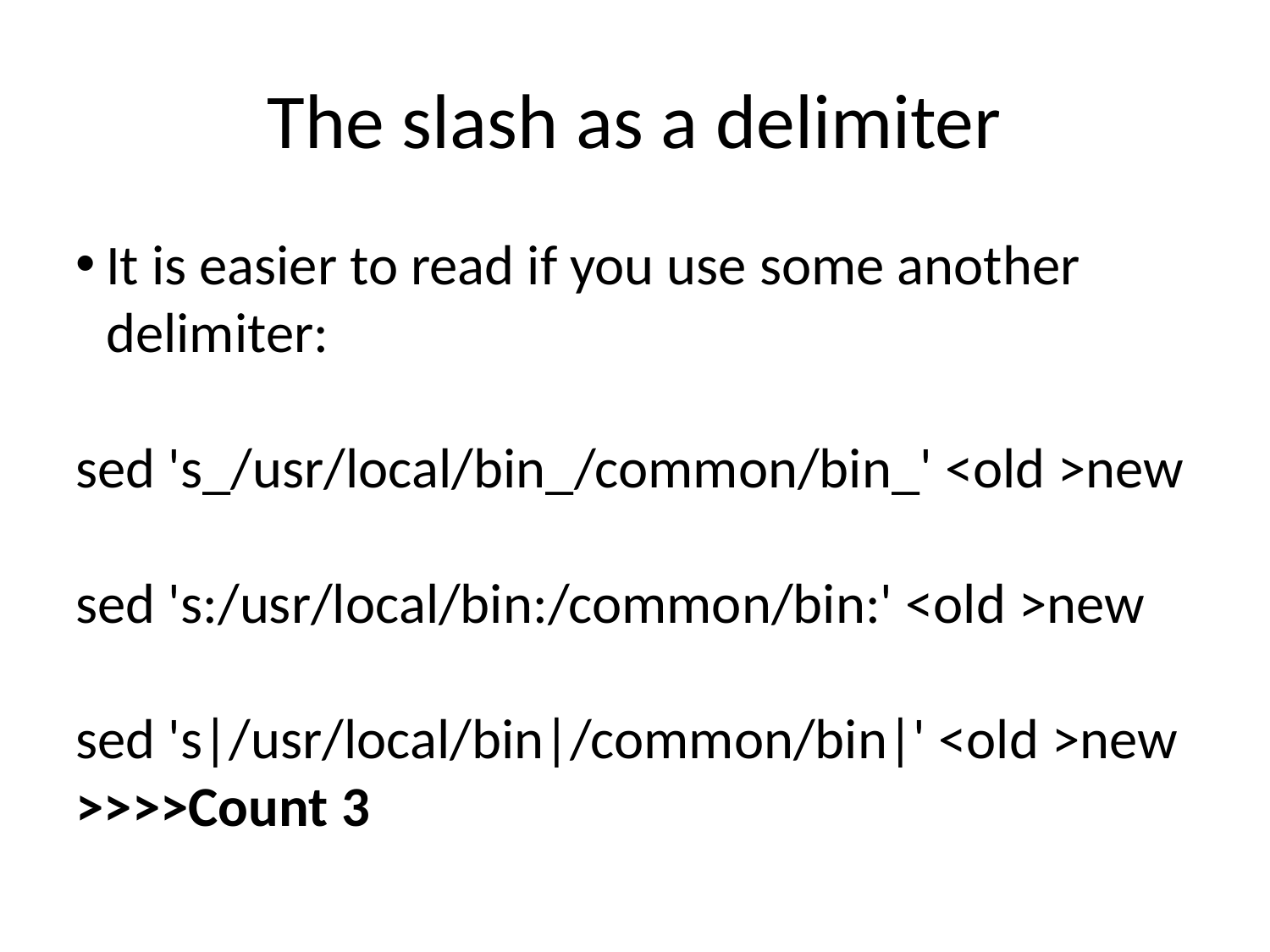

The slash as a delimiter
It is easier to read if you use some another delimiter:

sed 's_/usr/local/bin_/common/bin_' <old >new

sed 's:/usr/local/bin:/common/bin:' <old >new

sed 's|/usr/local/bin|/common/bin|' <old >new
>>>>Count 3